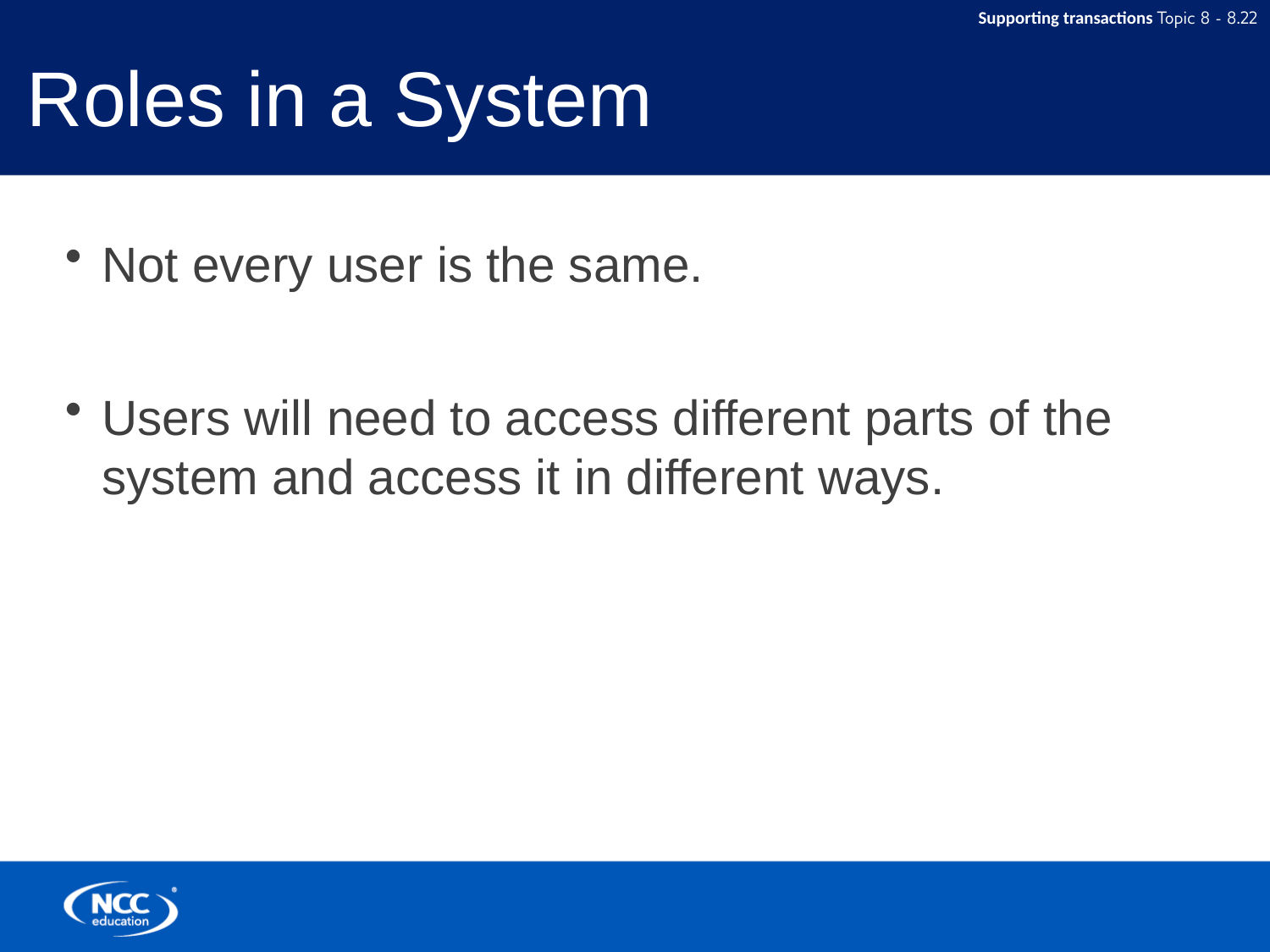

# Roles in a System
Not every user is the same.

Users will need to access different parts of the system and access it in different ways.